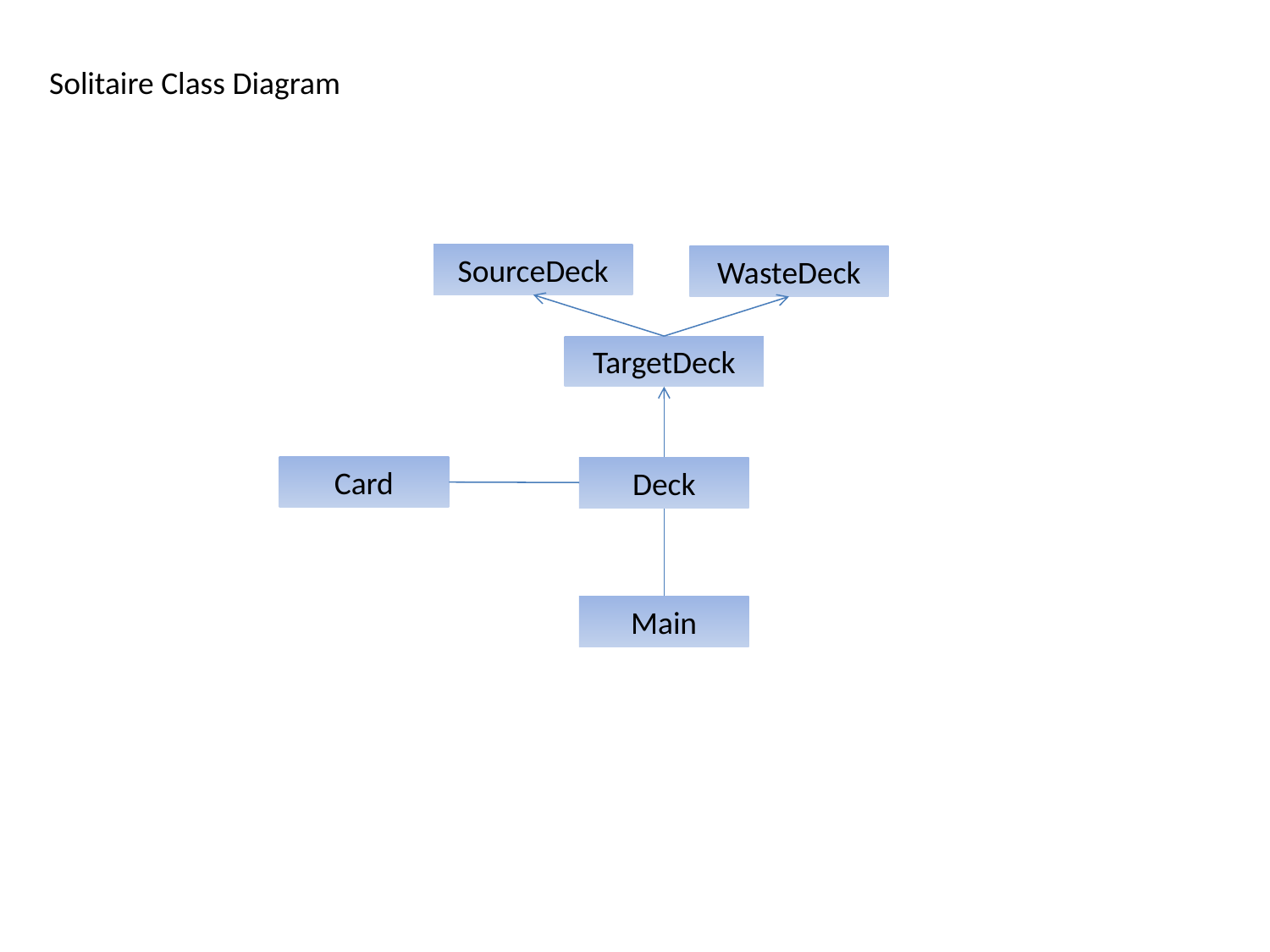

Solitaire Class Diagram
SourceDeck
WasteDeck
TargetDeck
Card
Deck
Main